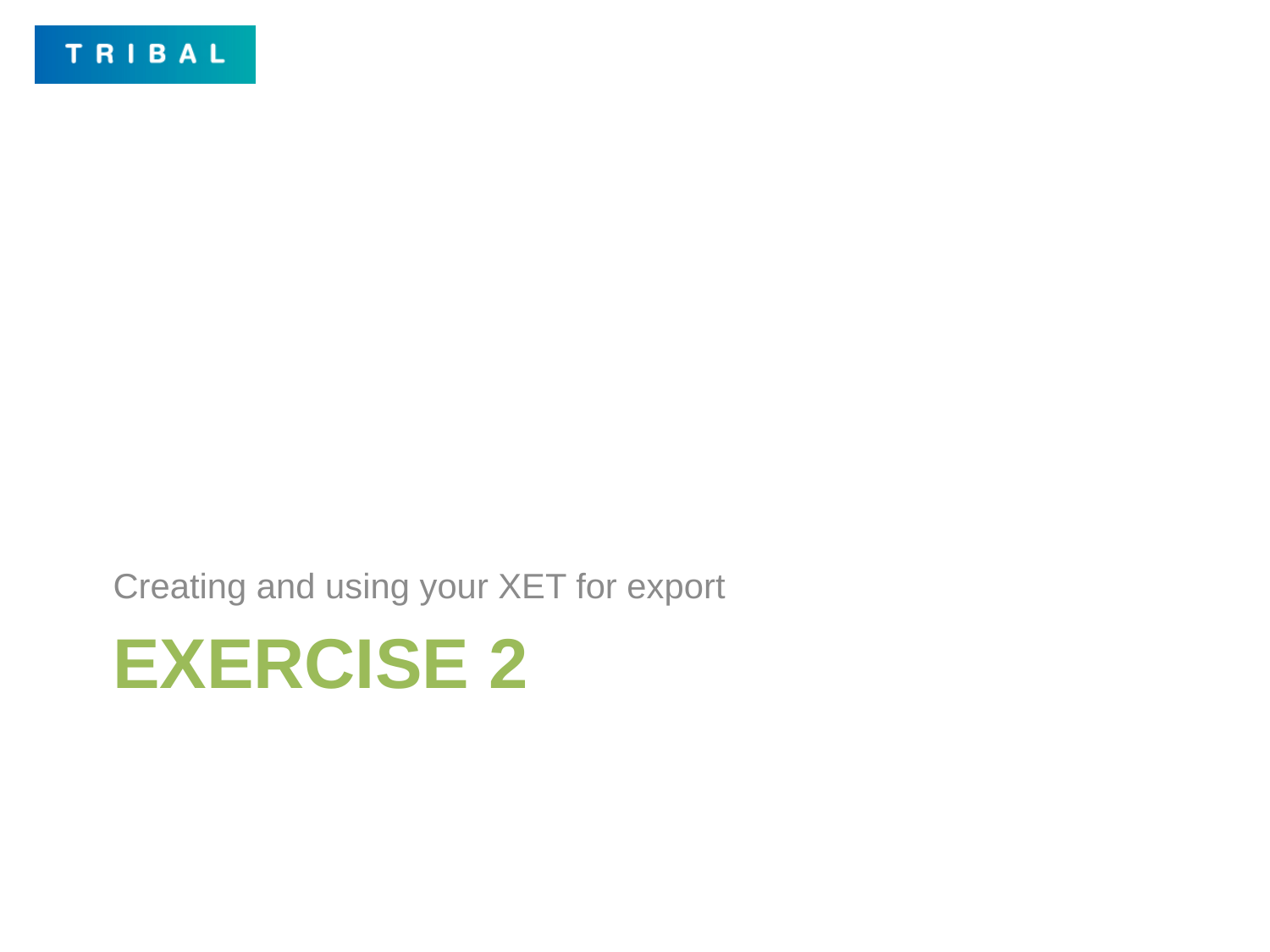

Creating and using your XET for export
# Exercise 2